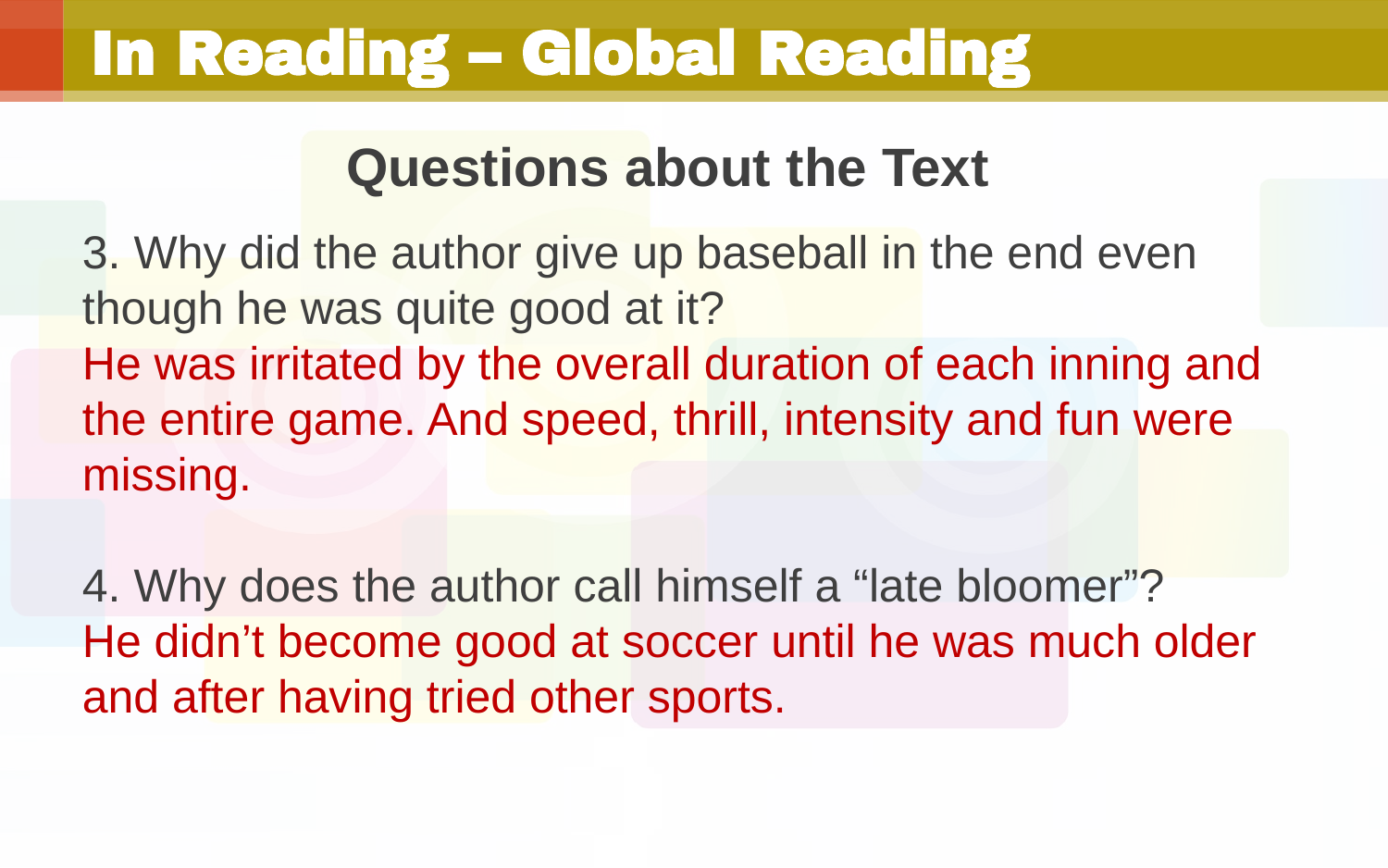

# In Reading – Global Reading
Questions about the Text

3. Why did the author give up baseball in the end even though he was quite good at it?
He was irritated by the overall duration of each inning and the entire game. And speed, thrill, intensity and fun were missing.

4. Why does the author call himself a “late bloomer”?
He didn’t become good at soccer until he was much older and after having tried other sports.